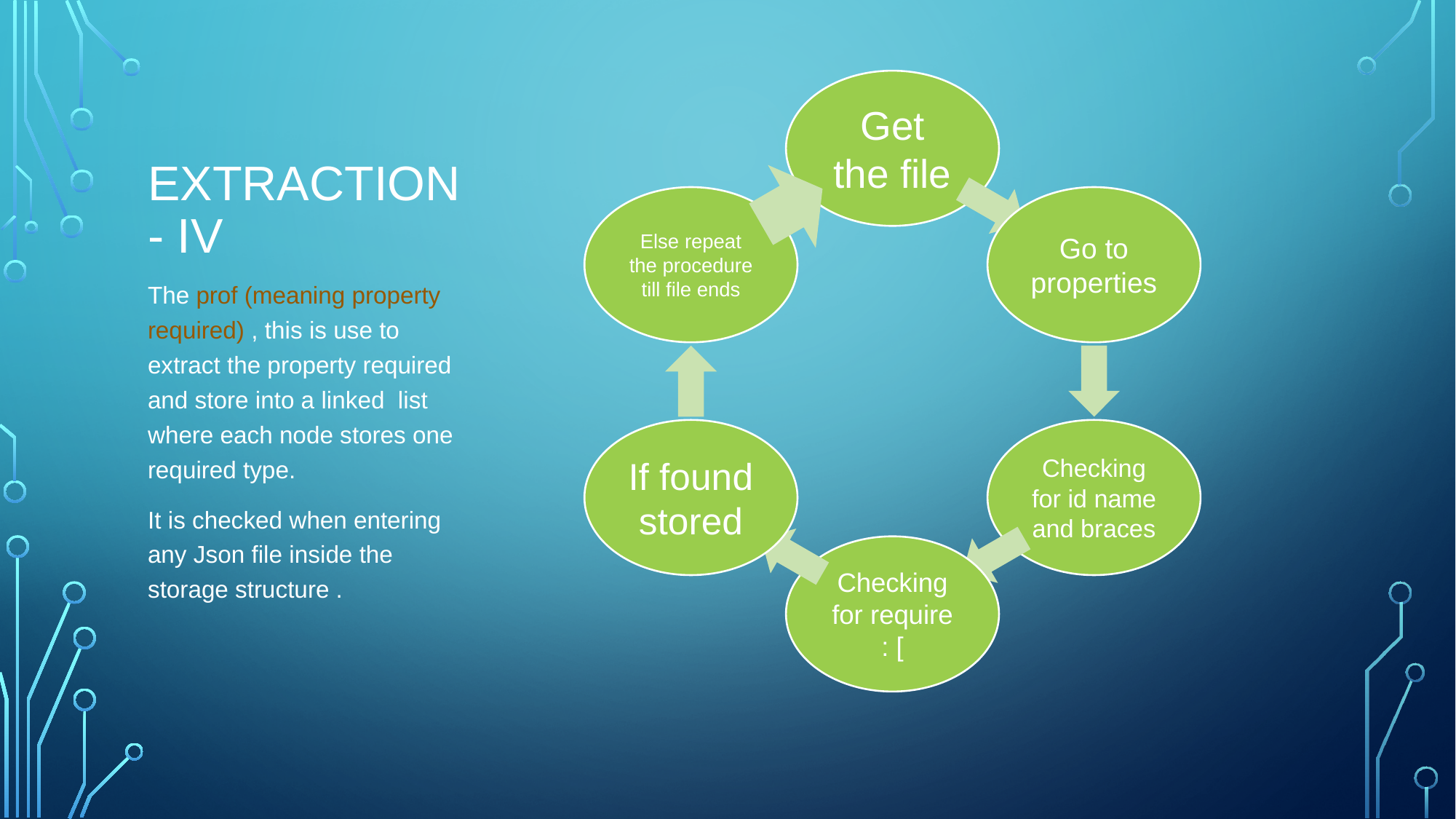

Get the file
Go to properties
Checking for id name and braces
Checking for require : [
If found stored
Else repeat the procedure till file ends
# Extraction - IV
The prof (meaning property required) , this is use to extract the property required and store into a linked  list where each node stores one required type.
It is checked when entering any Json file inside the storage structure .